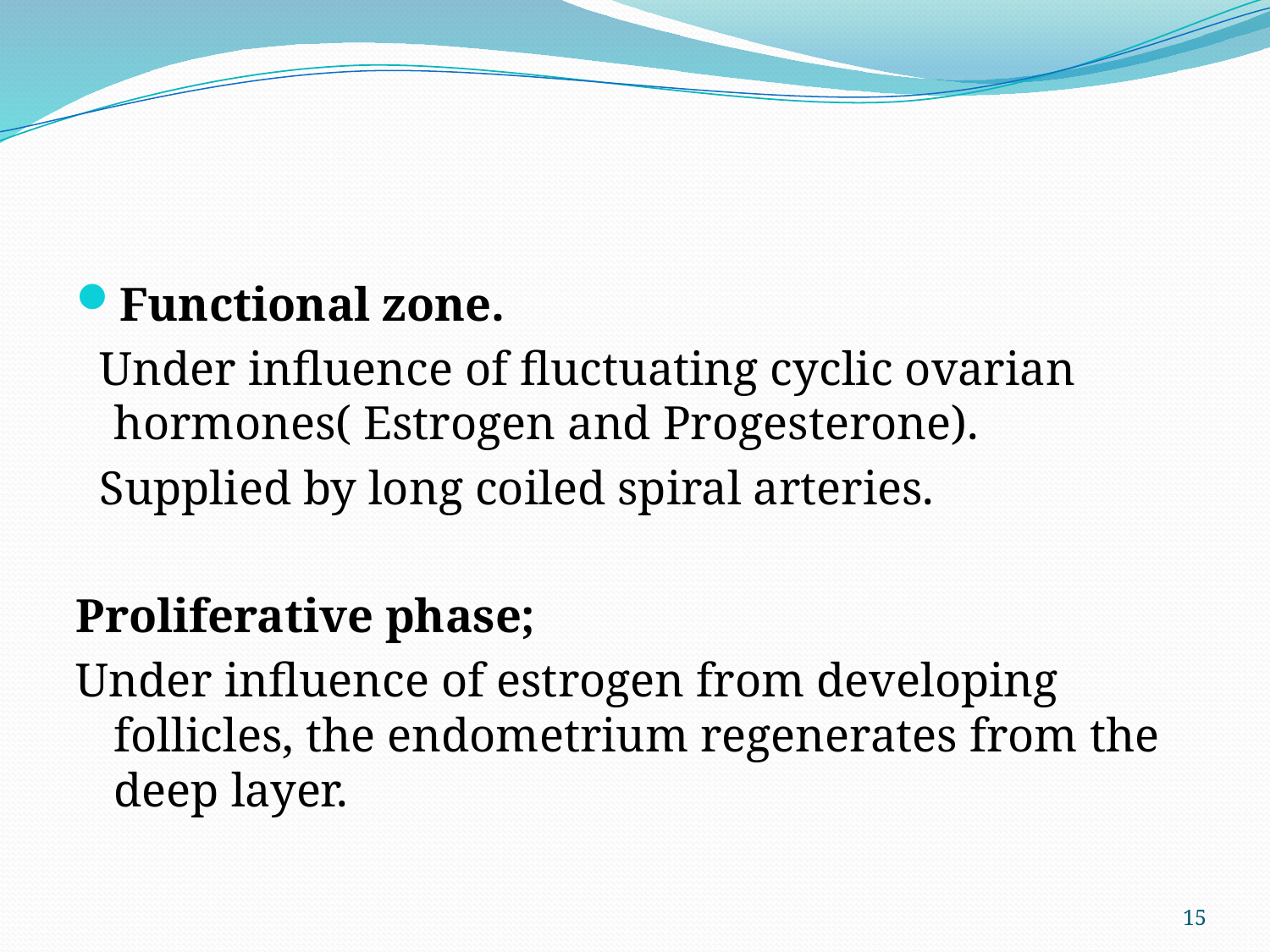

#
Functional zone.
  Under influence of fluctuating cyclic ovarian hormones( Estrogen and Progesterone).
  Supplied by long coiled spiral arteries.

Proliferative phase;
Under influence of estrogen from developing follicles, the endometrium regenerates from the deep layer.

15